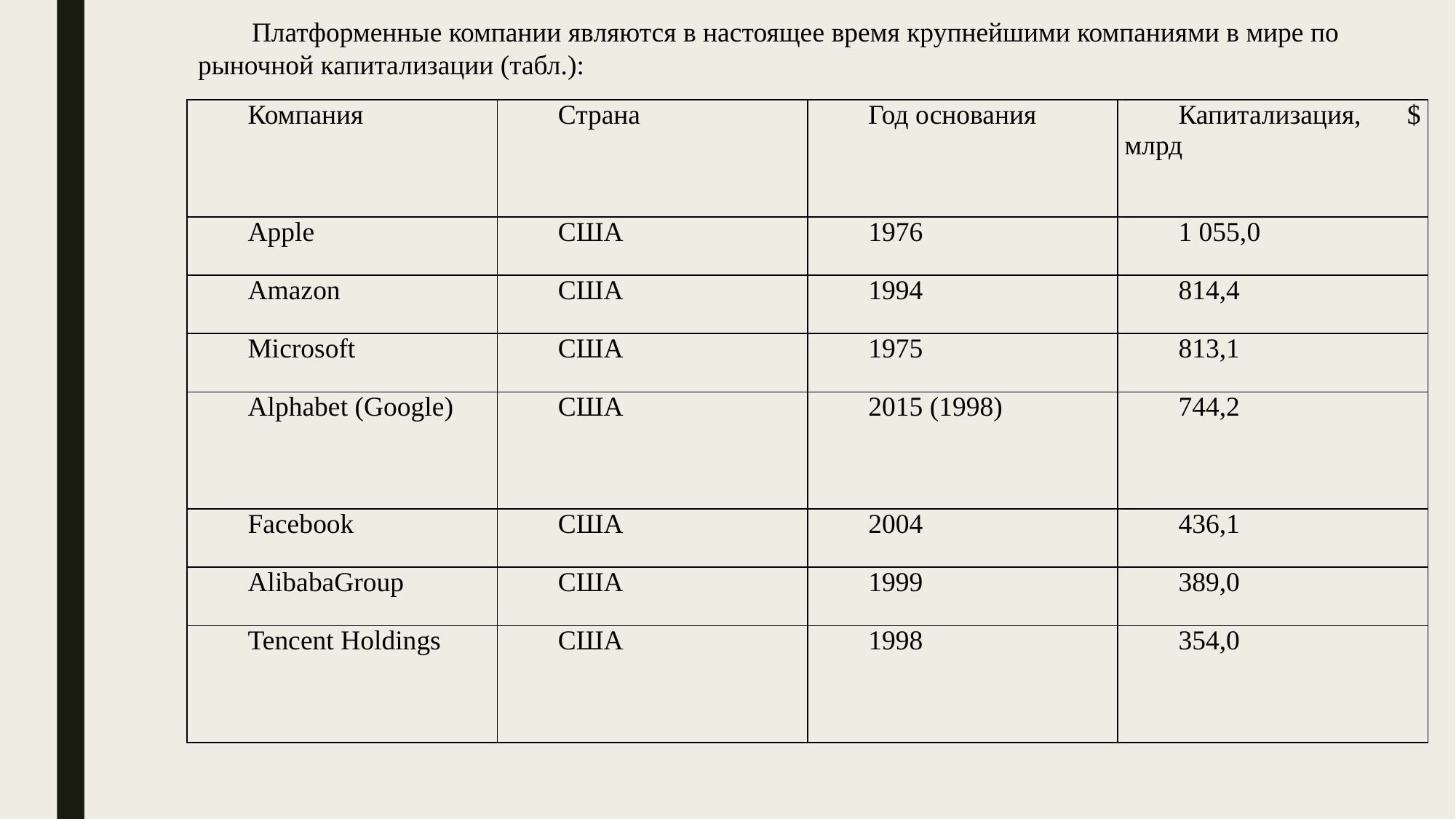

Платформенные компании являются в настоящее время крупнейшими компаниями в мире по рыночной капитализации (табл.):

| Компания | Страна | Год основания | Капитализация, $ млрд |
| --- | --- | --- | --- |
| Apple | США | 1976 | 1 055,0 |
| Amazon | США | 1994 | 814,4 |
| Microsoft | США | 1975 | 813,1 |
| Alphabet (Google) | США | 2015 (1998) | 744,2 |
| Facebook | США | 2004 | 436,1 |
| AlibabaGroup | США | 1999 | 389,0 |
| Tencent Holdings | США | 1998 | 354,0 |